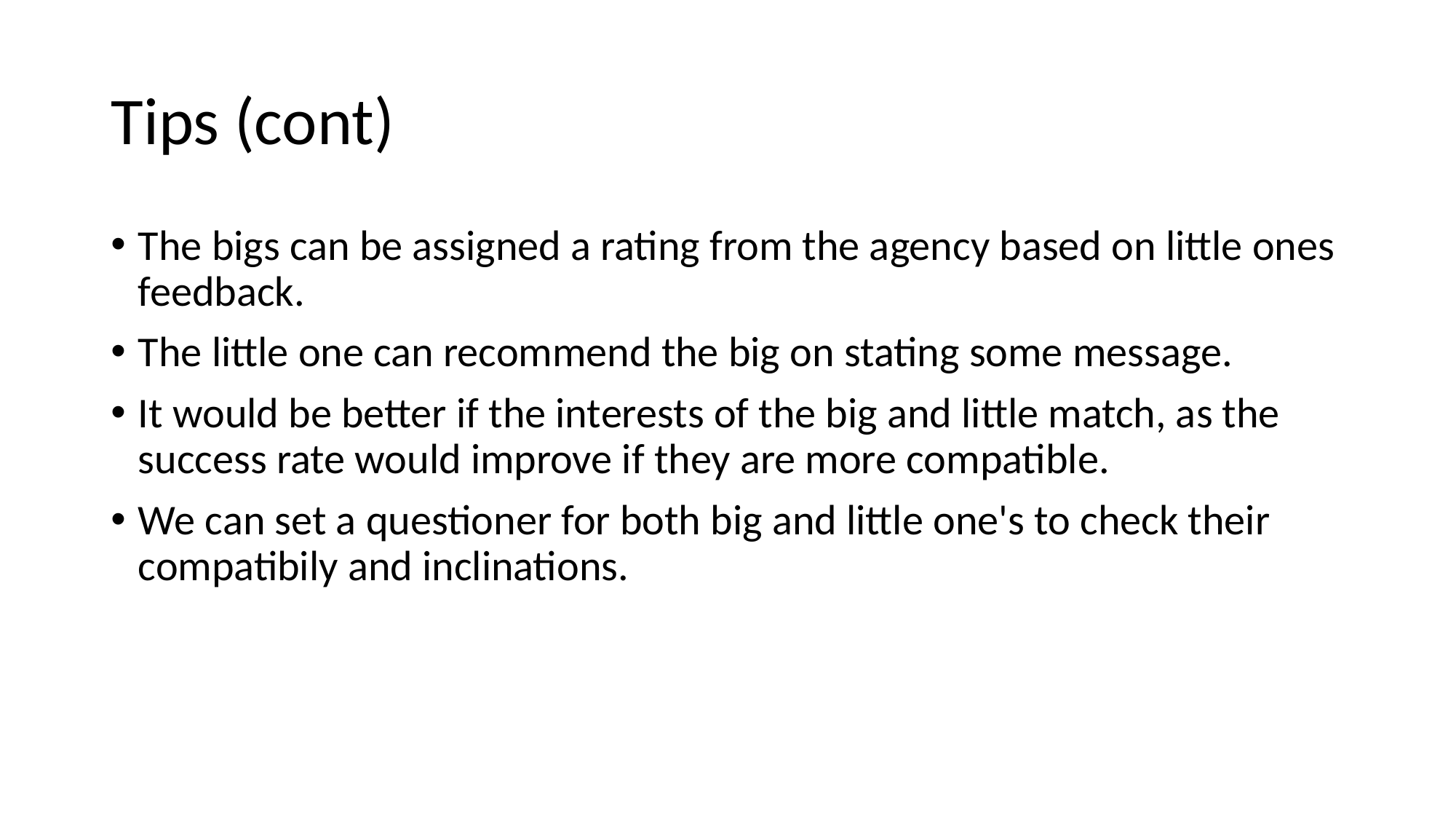

# Tips (cont)
The bigs can be assigned a rating from the agency based on little ones feedback.
The little one can recommend the big on stating some message.
It would be better if the interests of the big and little match, as the success rate would improve if they are more compatible.
We can set a questioner for both big and little one's to check their compatibily and inclinations.